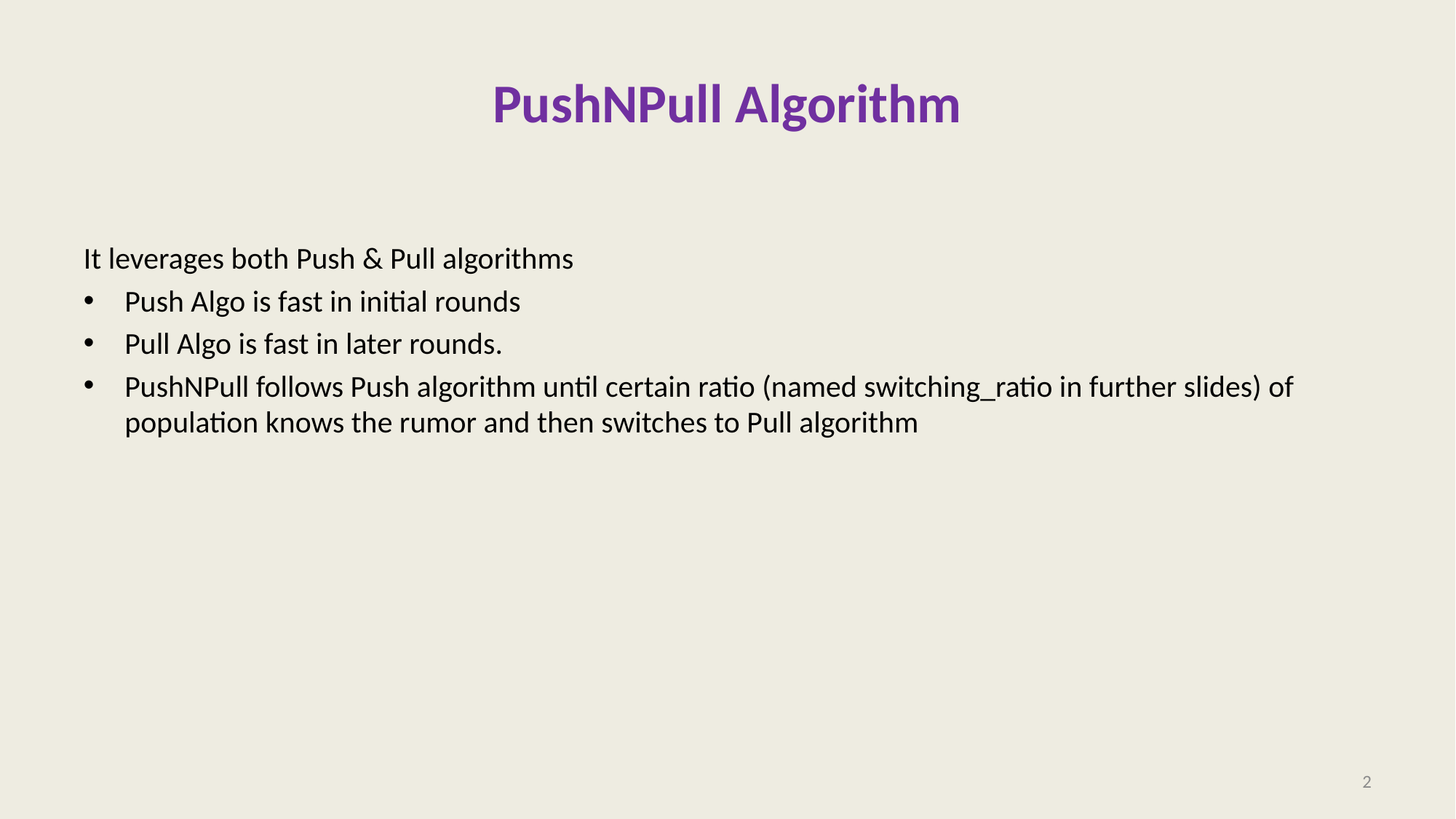

# PushNPull Algorithm

It leverages both Push & Pull algorithms
Push Algo is fast in initial rounds
Pull Algo is fast in later rounds.
PushNPull follows Push algorithm until certain ratio (named switching_ratio in further slides) of population knows the rumor and then switches to Pull algorithm

2